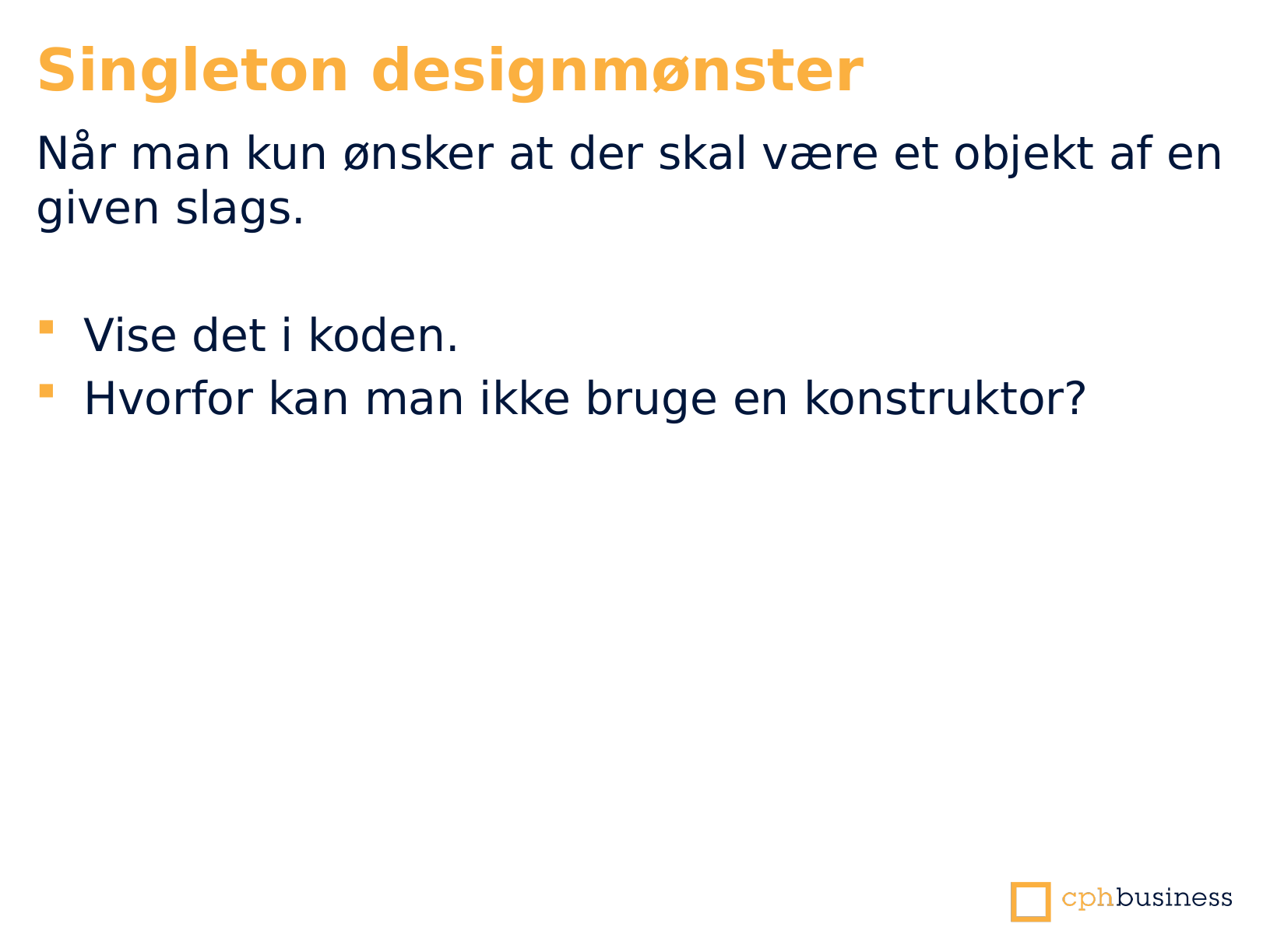

Singleton designmønster
Når man kun ønsker at der skal være et objekt af en given slags.

Vise det i koden.
Hvorfor kan man ikke bruge en konstruktor?